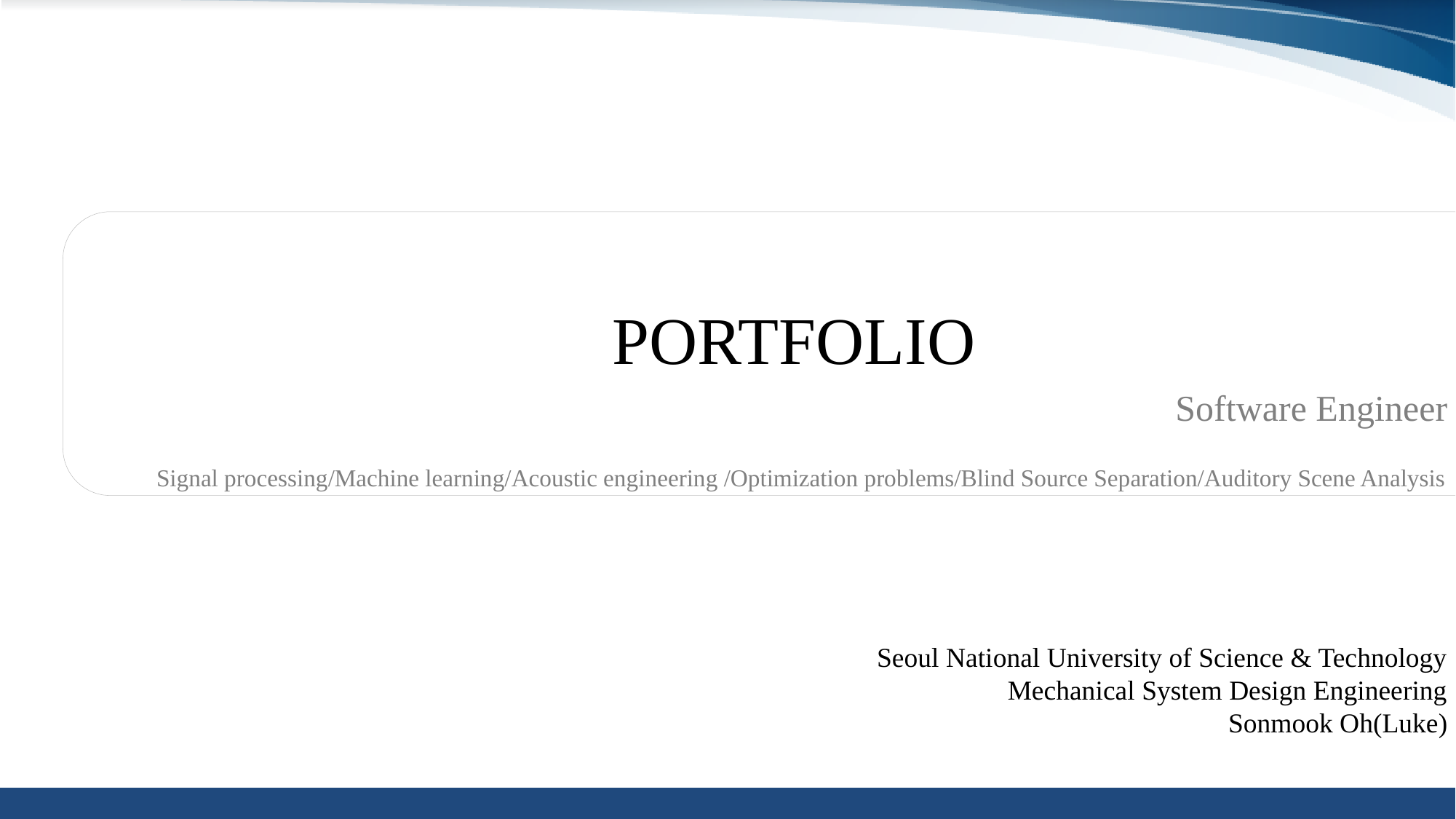

# PORTFOLIO
Software Engineer
Signal processing/Machine learning/Acoustic engineering /Optimization problems/Blind Source Separation/Auditory Scene Analysis
Seoul National University of Science & Technology
Mechanical System Design Engineering
Sonmook Oh(Luke)